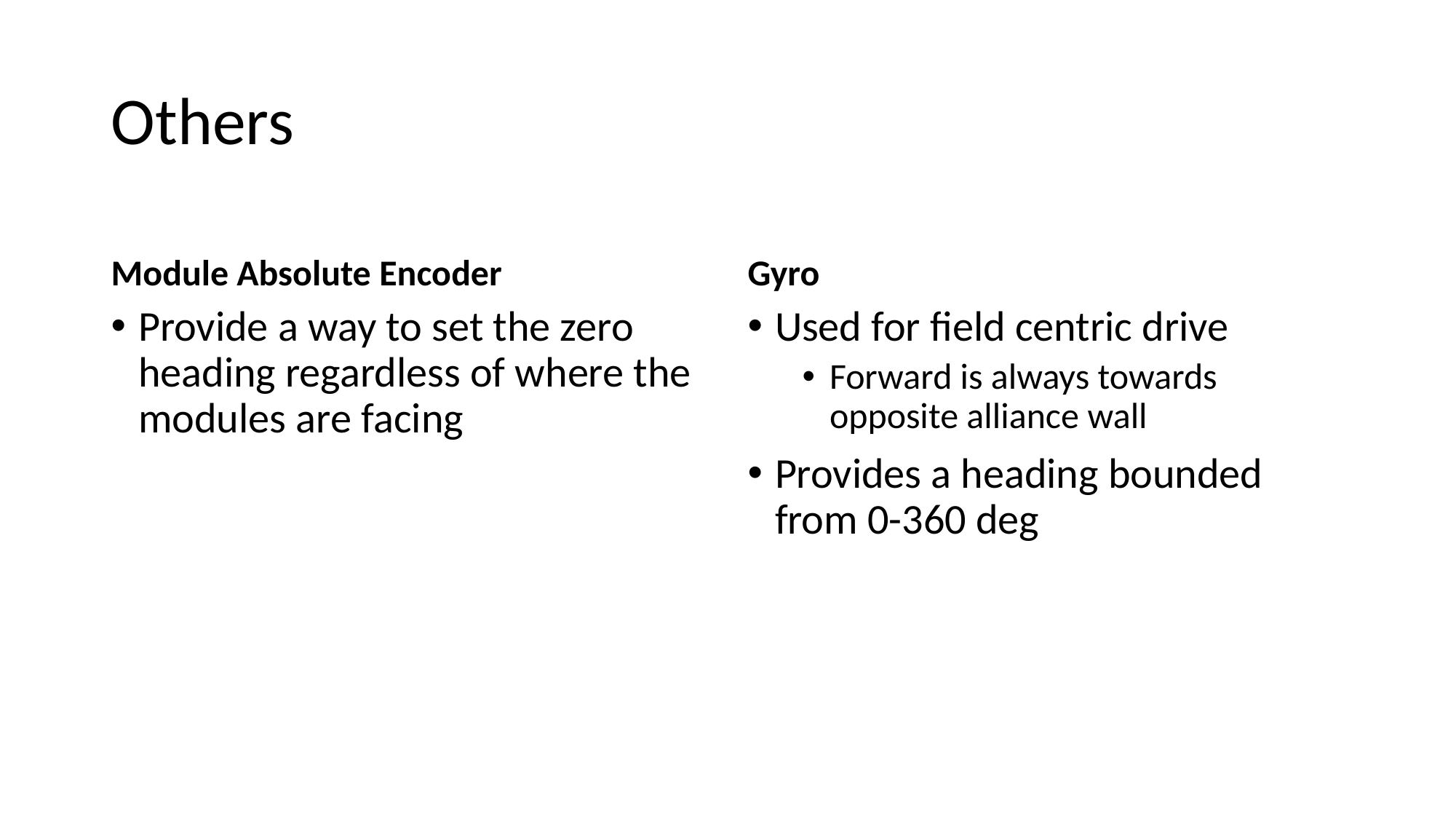

# Others
Module Absolute Encoder
Gyro
Provide a way to set the zero heading regardless of where the modules are facing
Used for field centric drive
Forward is always towards opposite alliance wall
Provides a heading bounded from 0-360 deg